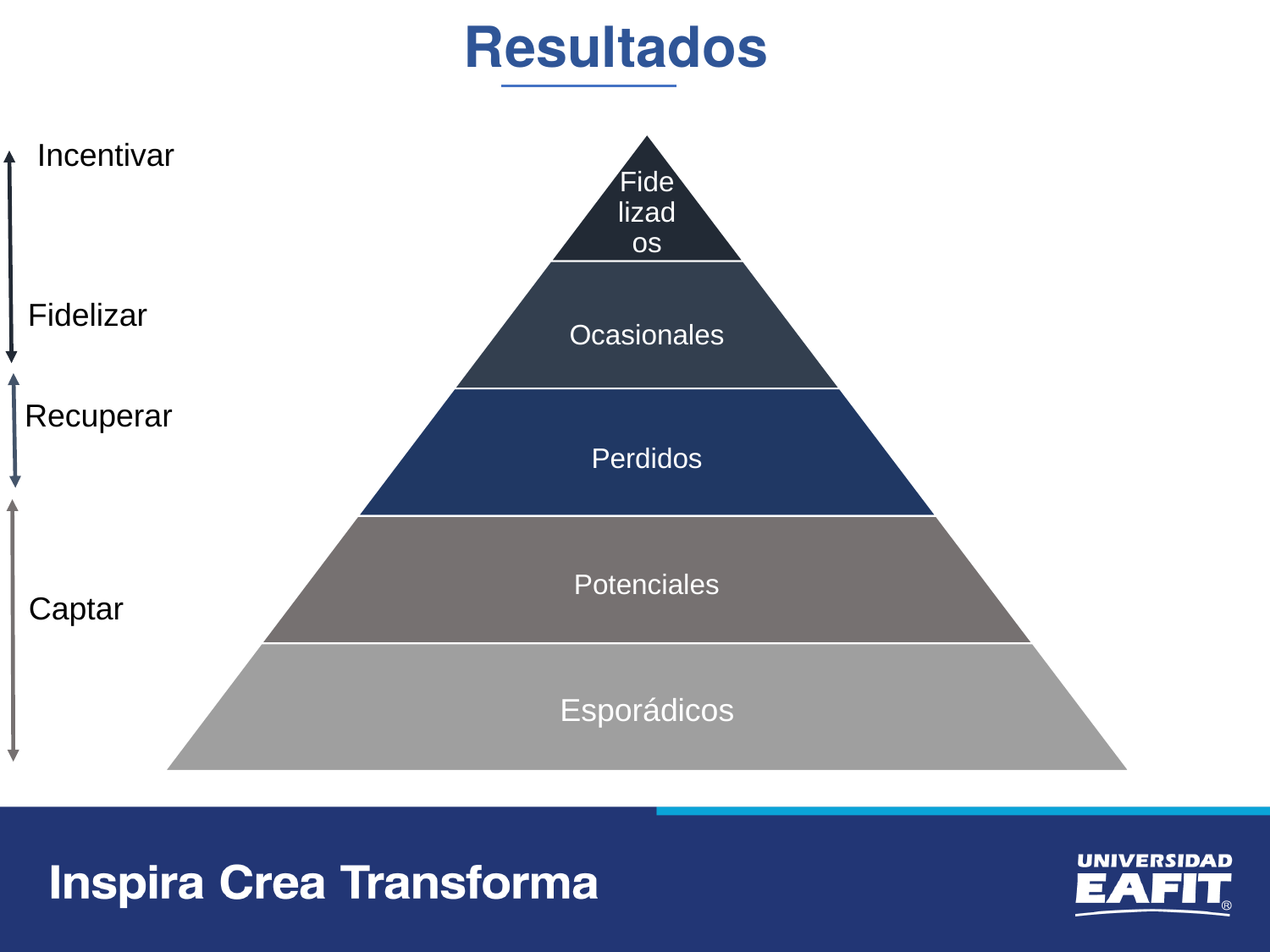

Resultados
Incentivar
Fidelizados
Ocasionales
Perdidos
Potenciales
Esporádicos
Fidelizar
Recuperar
Captar